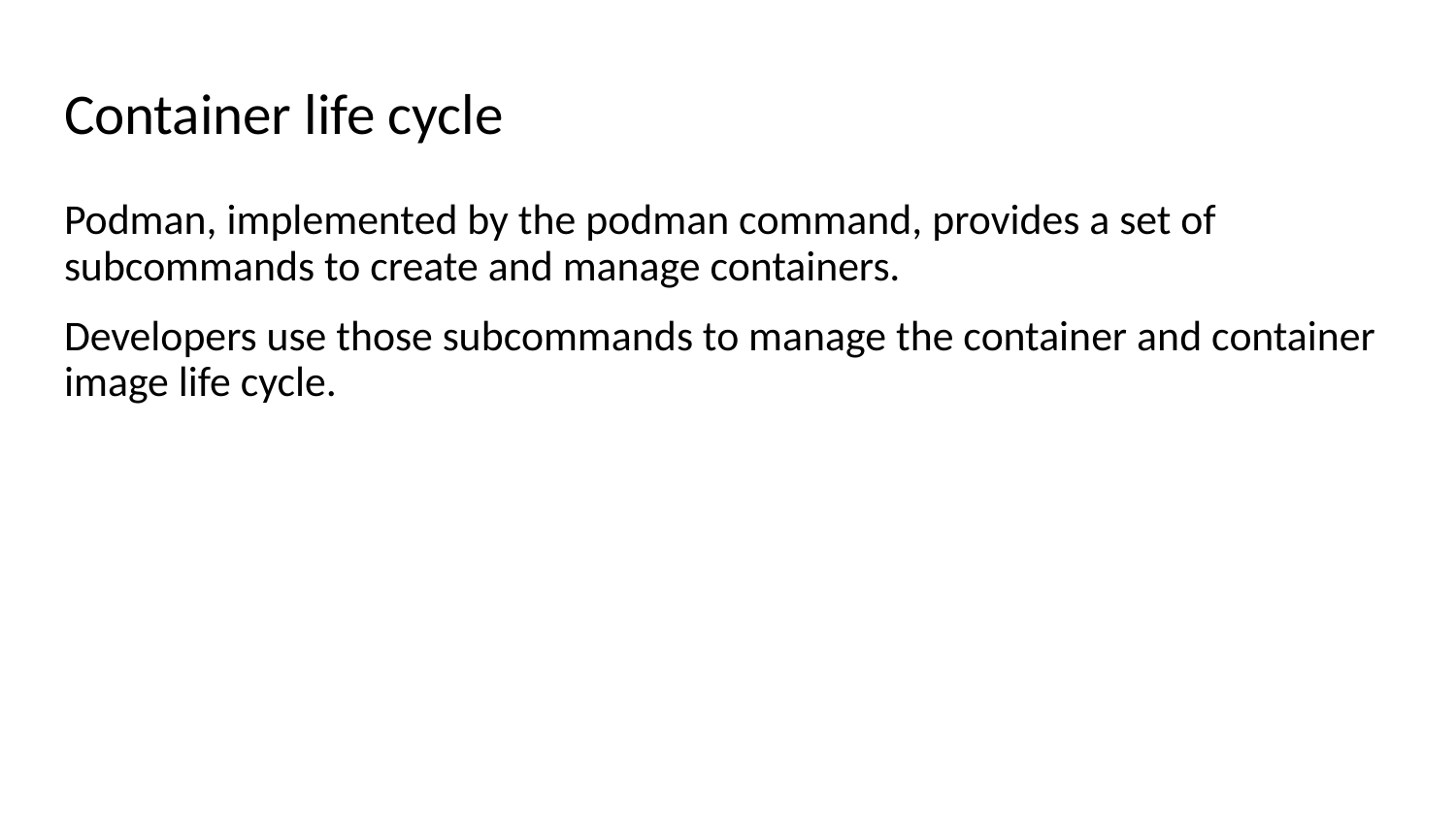

# Container life cycle
Podman, implemented by the podman command, provides a set of subcommands to create and manage containers.
Developers use those subcommands to manage the container and container image life cycle.